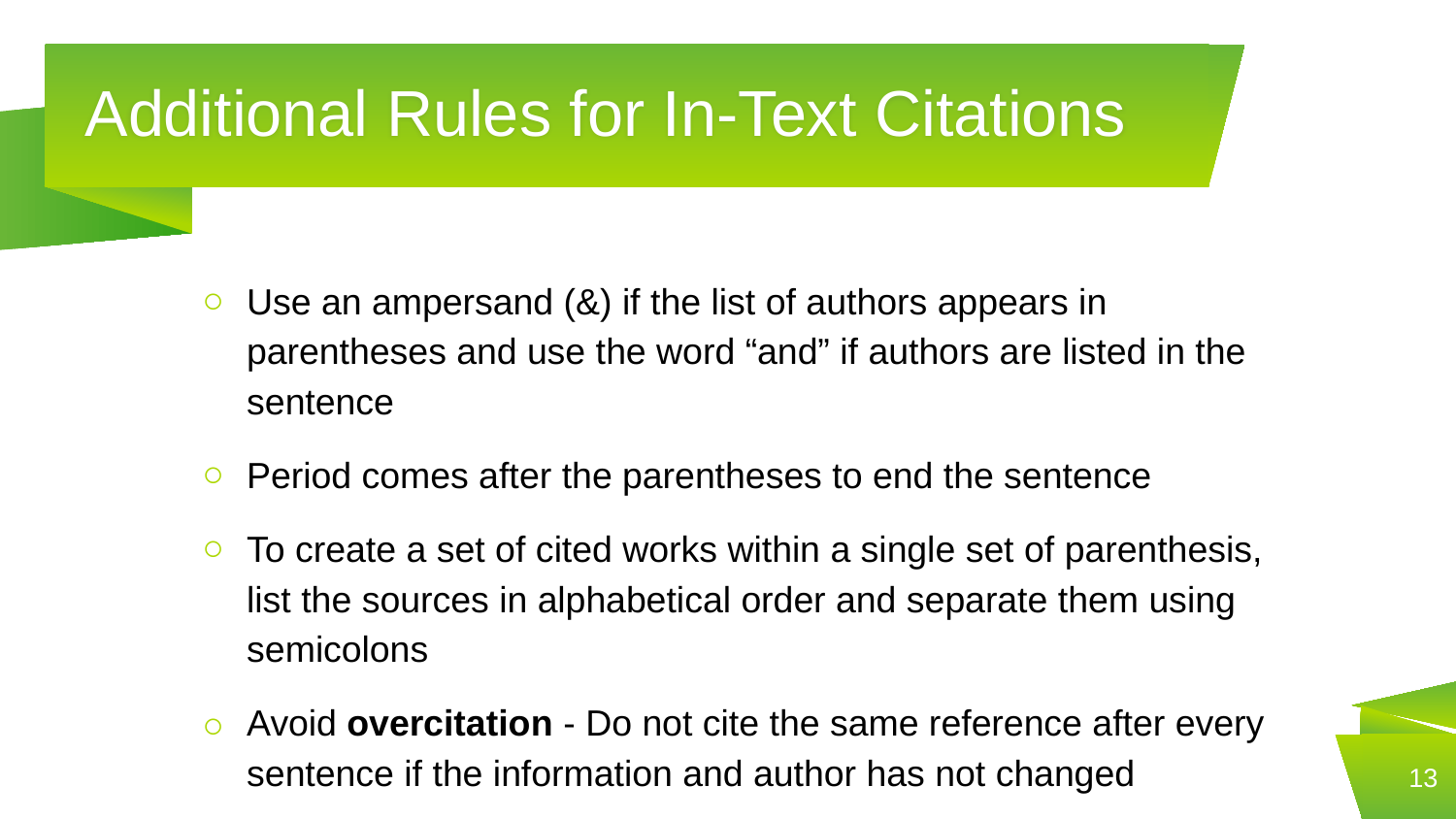

# Additional Rules for In-Text Citations
Use an ampersand (&) if the list of authors appears in parentheses and use the word “and” if authors are listed in the sentence
Period comes after the parentheses to end the sentence
To create a set of cited works within a single set of parenthesis, list the sources in alphabetical order and separate them using semicolons
Avoid overcitation - Do not cite the same reference after every sentence if the information and author has not changed
When repeating the author within the text in this situation, no year is needed
13